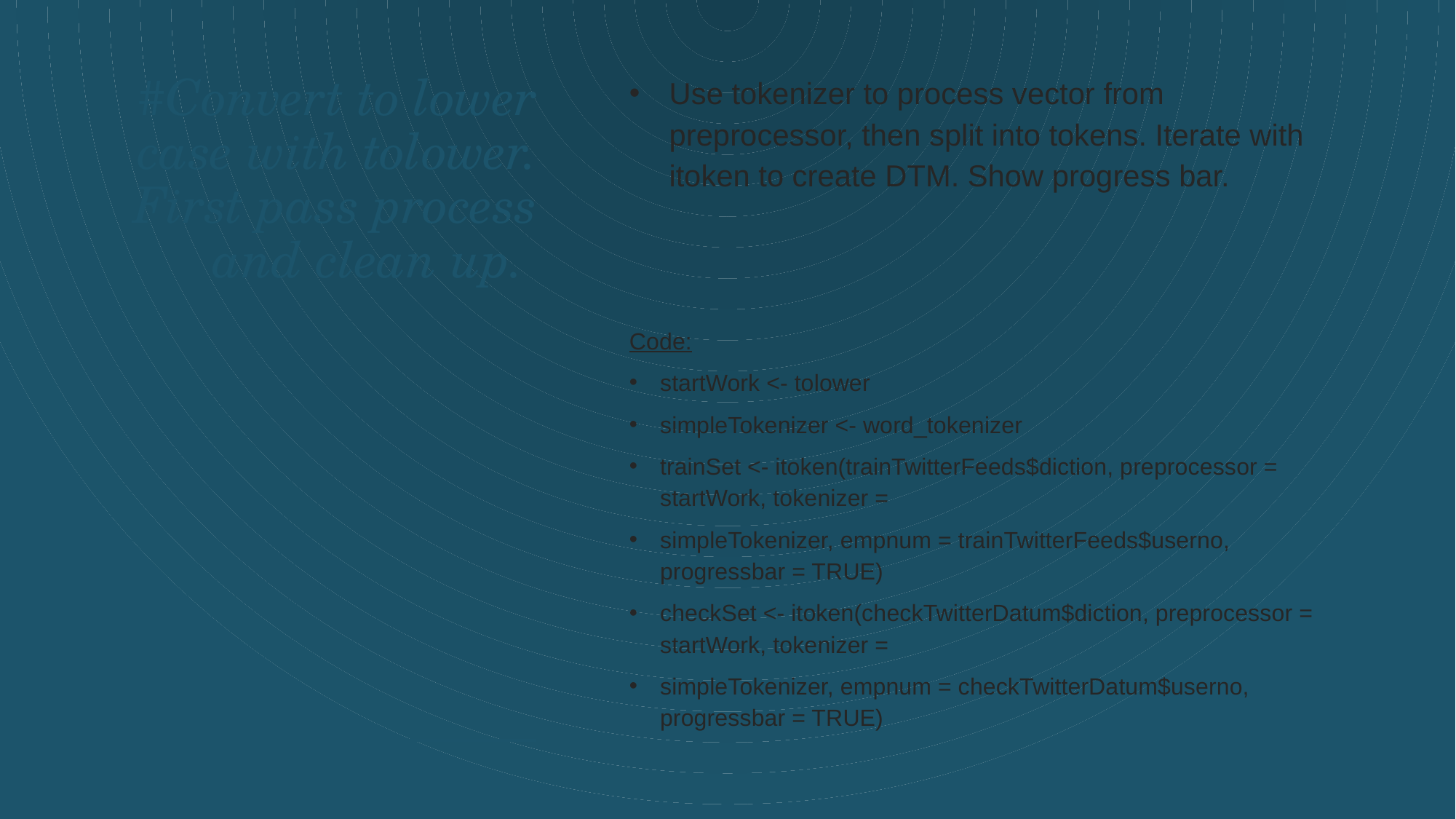

Use tokenizer to process vector from preprocessor, then split into tokens. Iterate with itoken to create DTM. Show progress bar.
# #Convert to lower case with tolower. First pass process and clean up.
Code:
startWork <- tolower
simpleTokenizer <- word_tokenizer
trainSet <- itoken(trainTwitterFeeds$diction, preprocessor = startWork, tokenizer =
simpleTokenizer, empnum = trainTwitterFeeds$userno, progressbar = TRUE)
checkSet <- itoken(checkTwitterDatum$diction, preprocessor = startWork, tokenizer =
simpleTokenizer, empnum = checkTwitterDatum$userno, progressbar = TRUE)